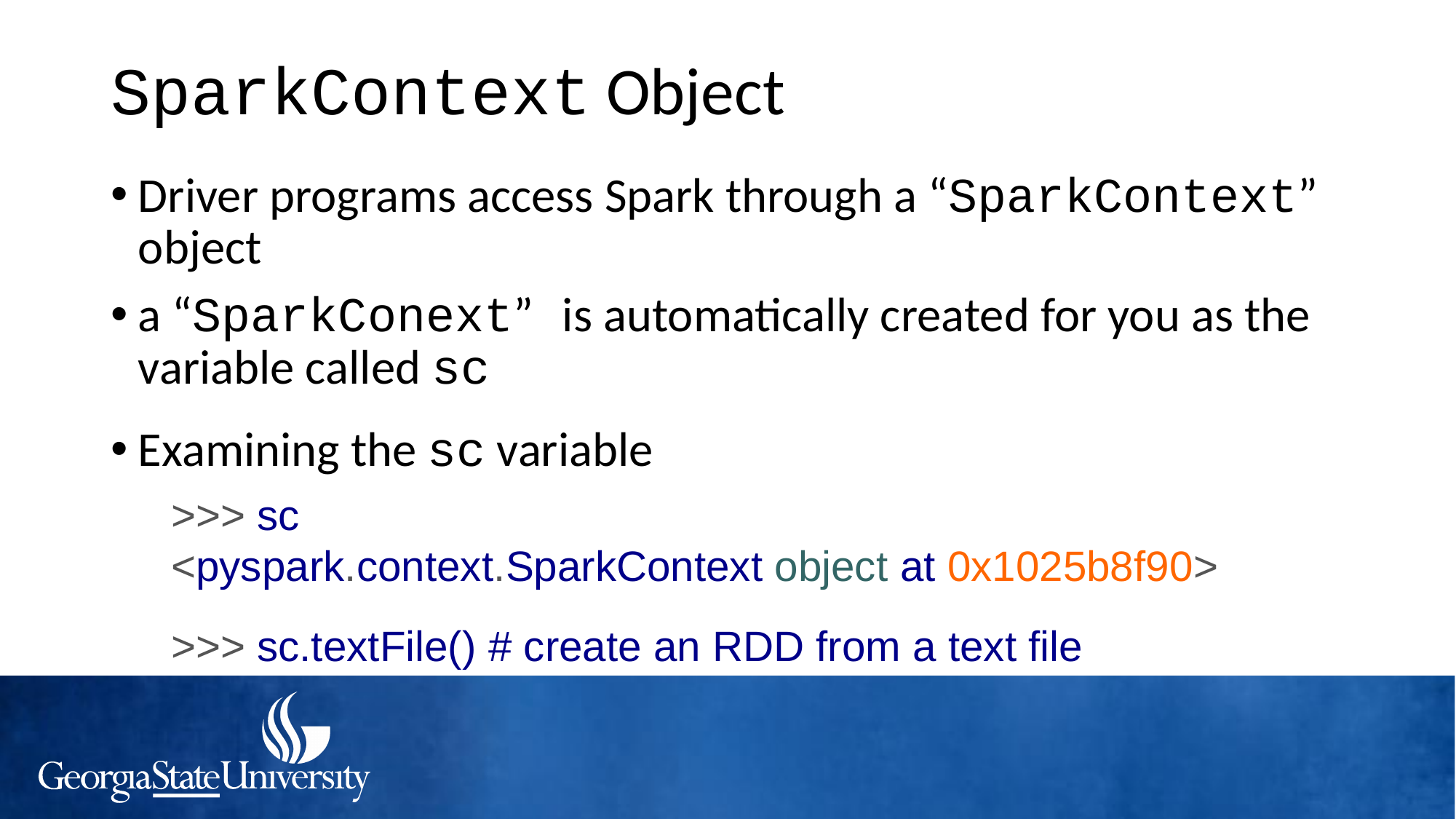

# SparkContext Object
Driver programs access Spark through a “SparkContext” object
a “SparkConext” is automatically created for you as the variable called sc
Examining the sc variable
>>> sc
<pyspark.context.SparkContext object at 0x1025b8f90>
>>> sc.textFile() # create an RDD from a text file